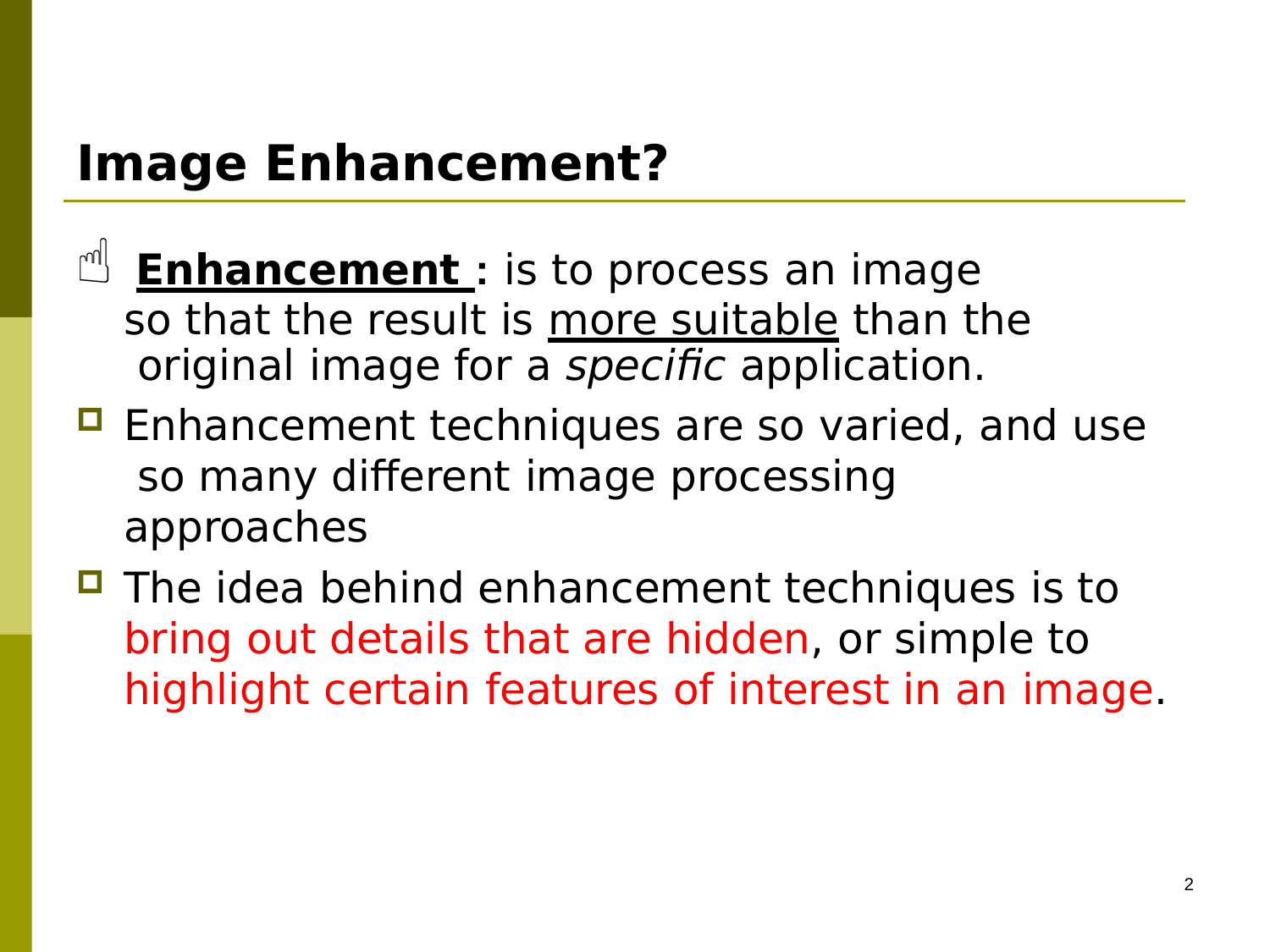

# Image Enhancement?
Enhancement : is to process an image
so that the result is more suitable than the  original image for a specific application.
Enhancement techniques are so varied, and use  so many different image processing approaches
The idea behind enhancement techniques is to  bring out details that are hidden, or simple to  highlight certain features of interest in an image.
2